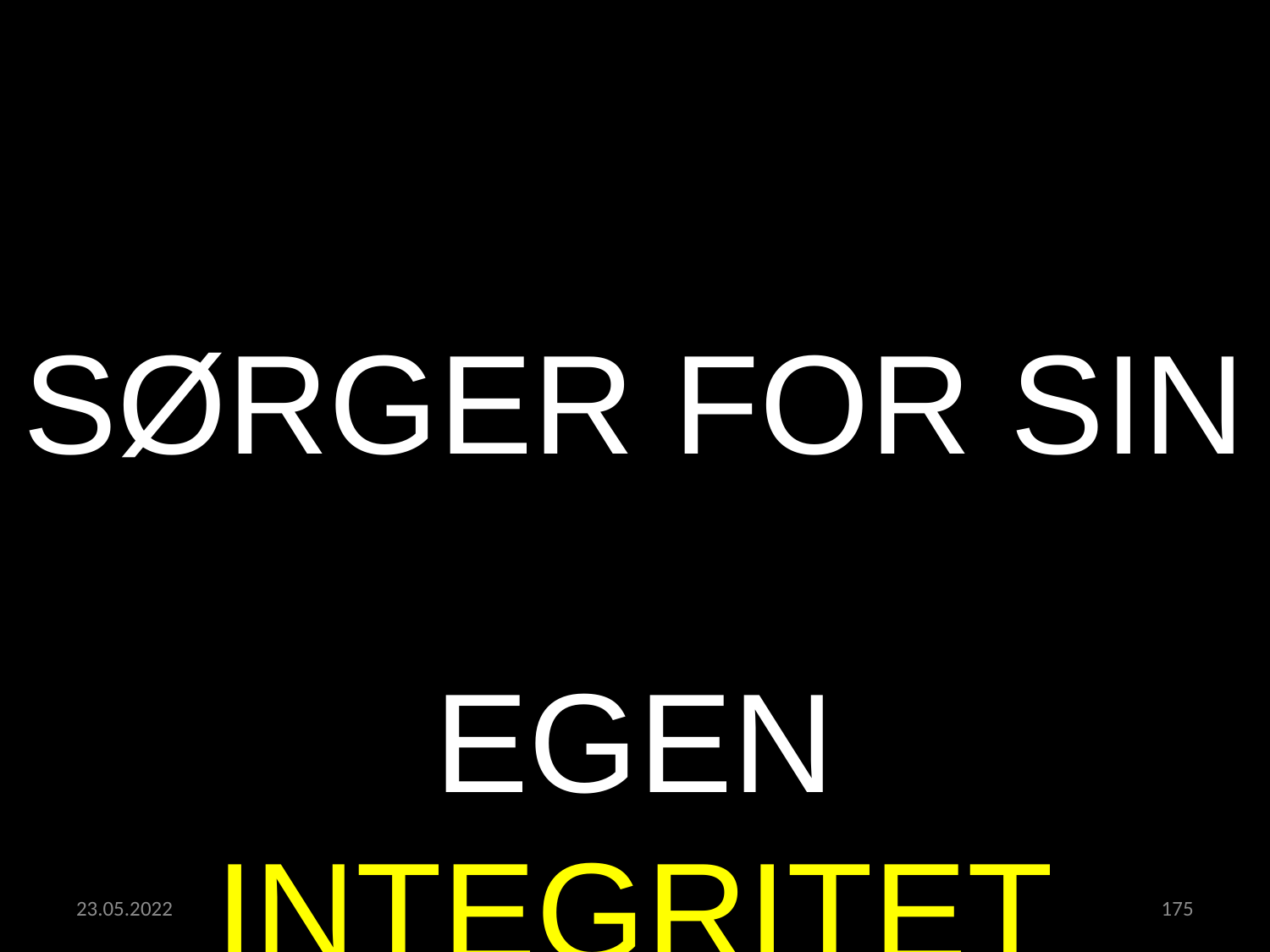

SØRGER FOR SIN
EGEN INTEGRITET
23.05.2022
175